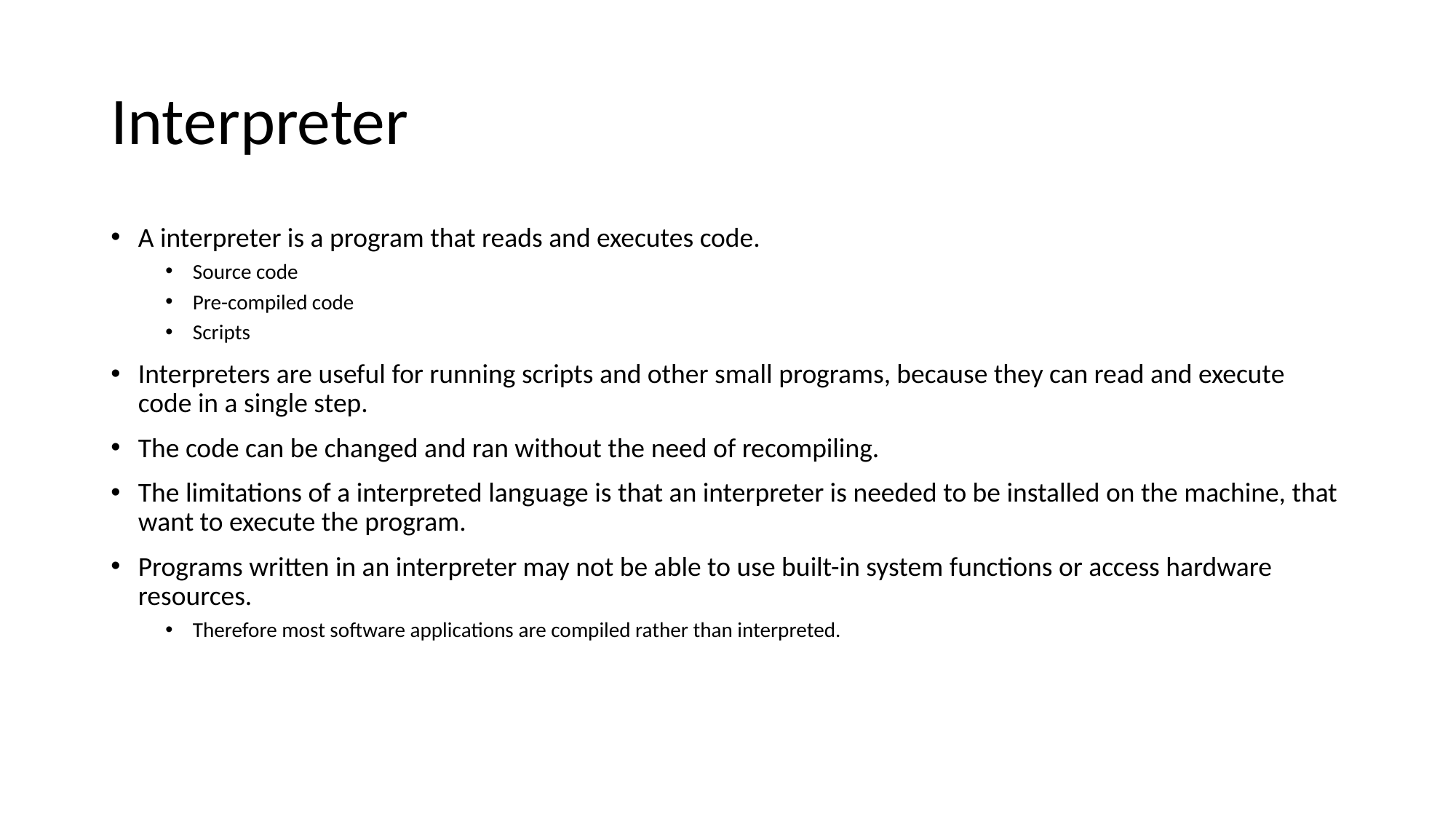

# Interpreter
A interpreter is a program that reads and executes code.
Source code
Pre-compiled code
Scripts
Interpreters are useful for running scripts and other small programs, because they can read and execute code in a single step.
The code can be changed and ran without the need of recompiling.
The limitations of a interpreted language is that an interpreter is needed to be installed on the machine, that want to execute the program.
Programs written in an interpreter may not be able to use built-in system functions or access hardware resources.
Therefore most software applications are compiled rather than interpreted.